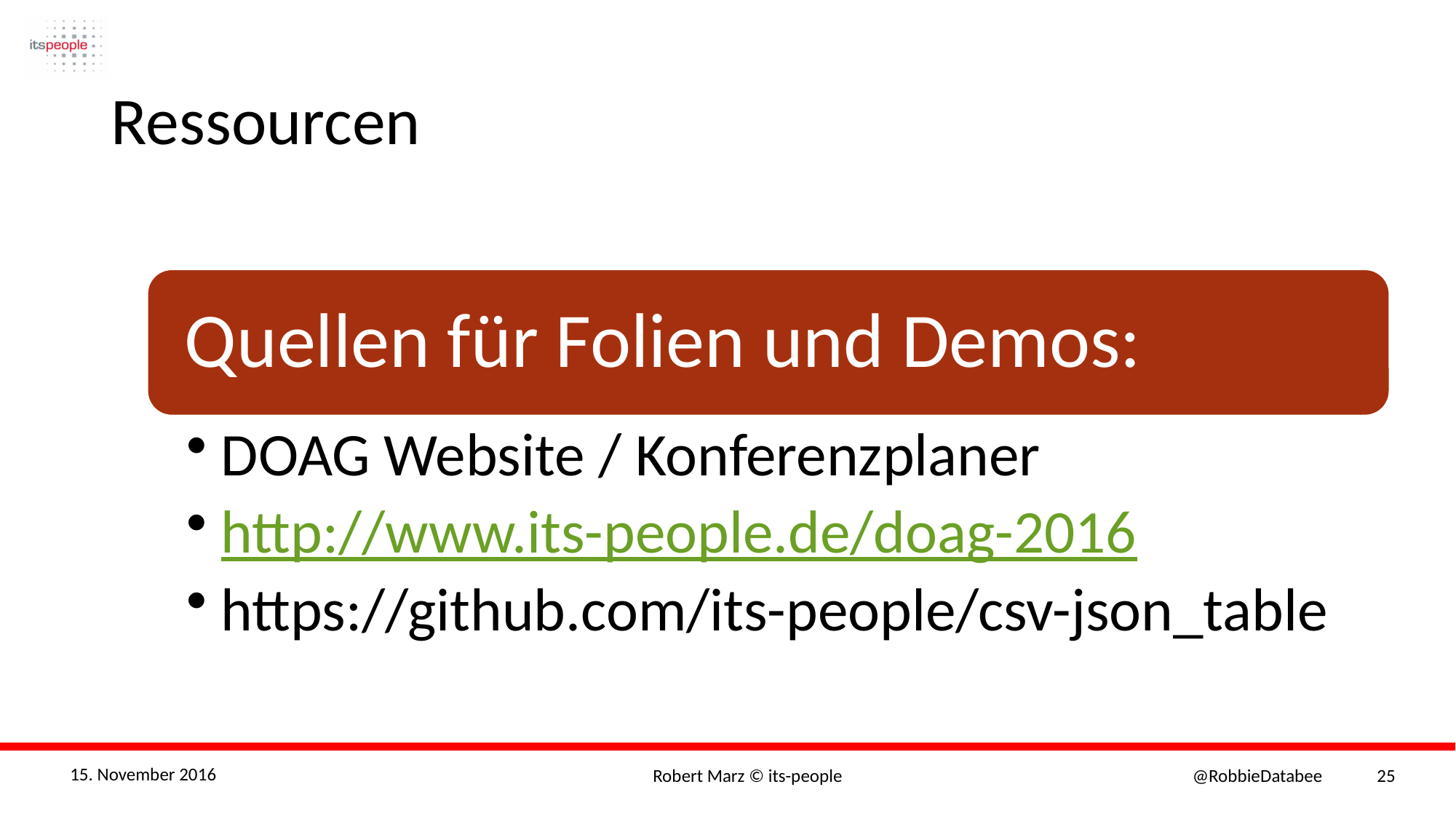

Ressourcen
Quellen für Folien und Demos:
DOAG Website / Konferenzplaner
http://www.its-people.de/doag-2016
https://github.com/its-people/csv-json_table